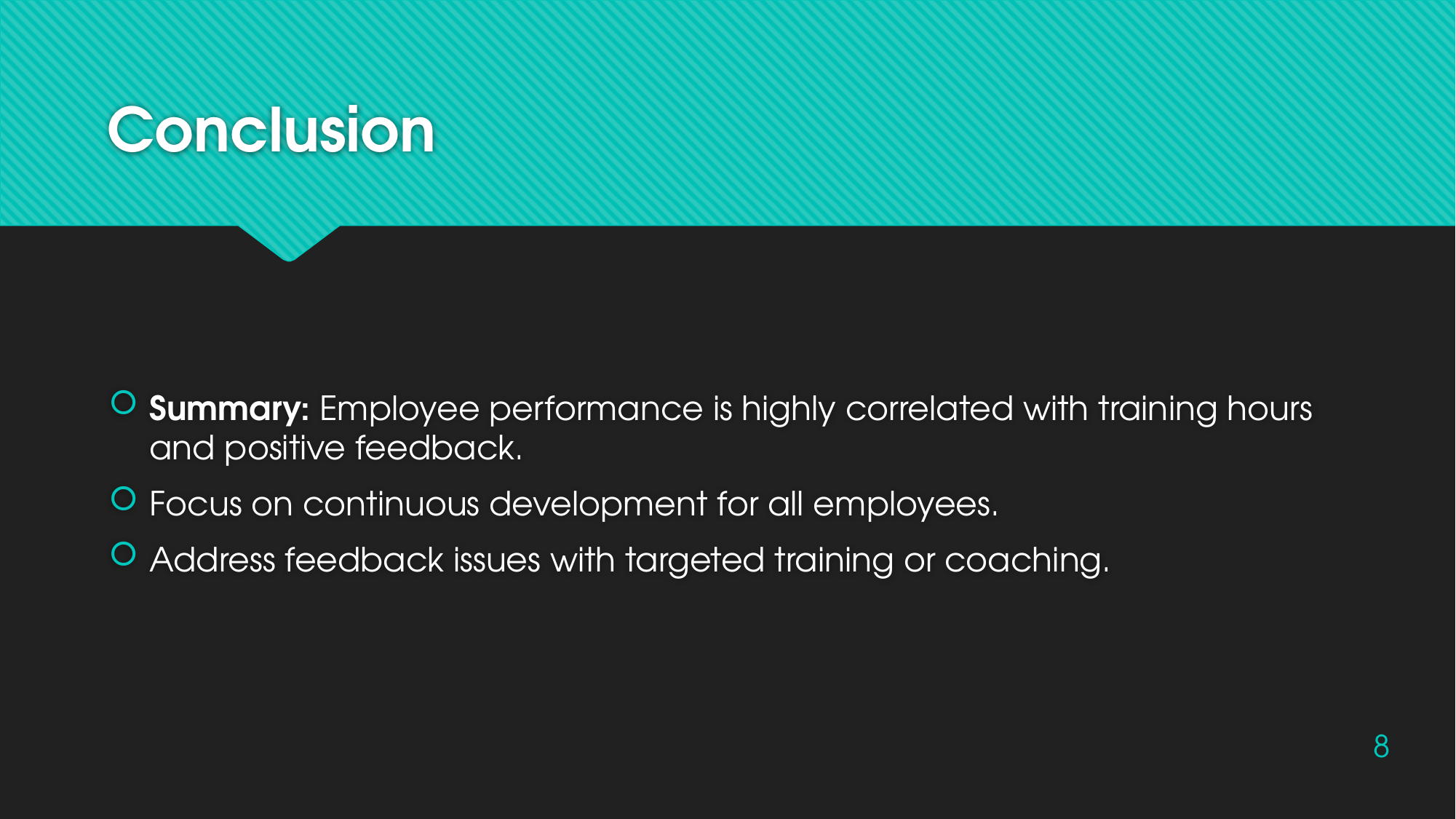

# Conclusion
Summary: Employee performance is highly correlated with training hours and positive feedback.
Focus on continuous development for all employees.
Address feedback issues with targeted training or coaching.
8